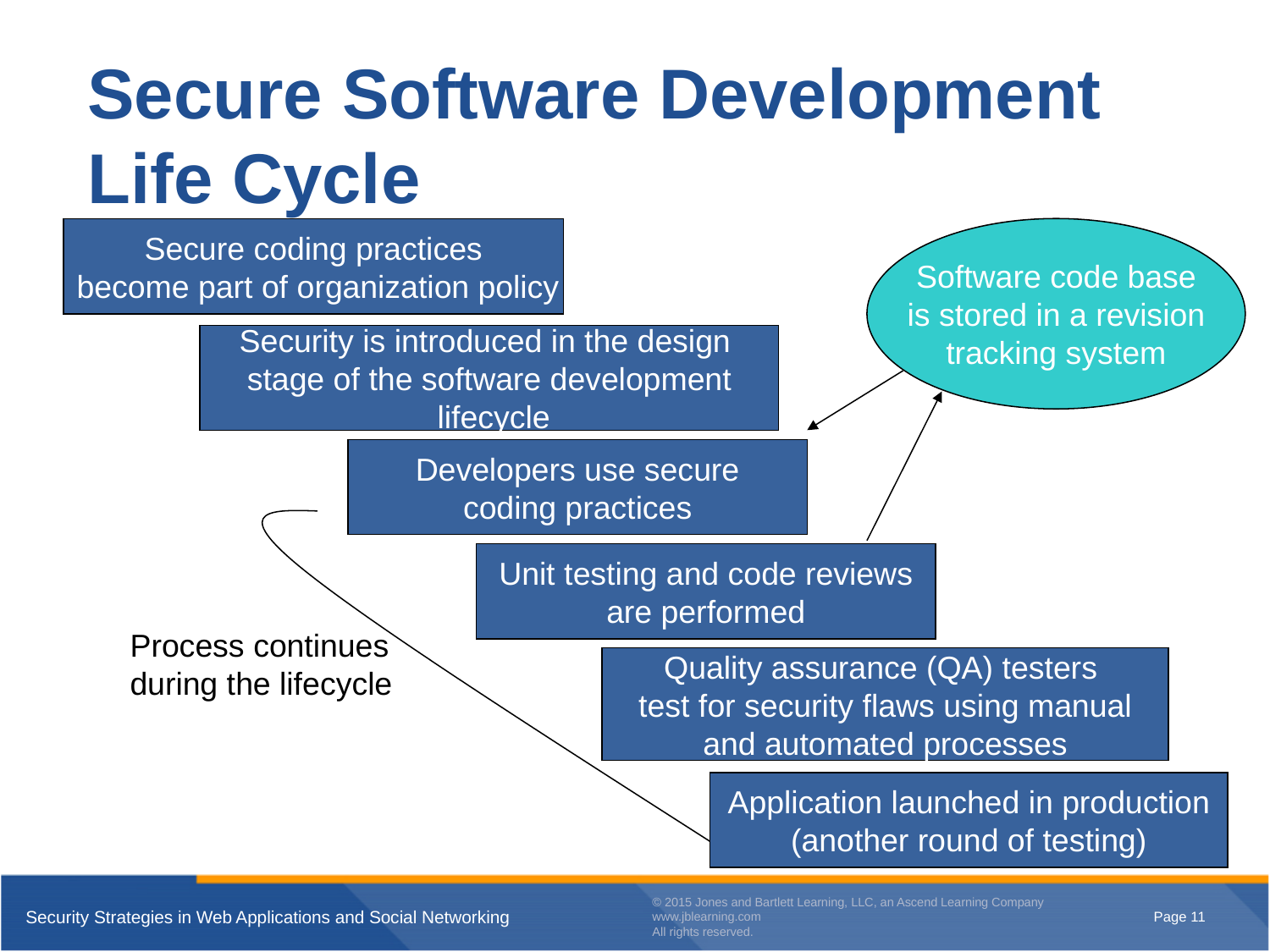

# Secure Software Development Life Cycle
Secure coding practices
 become part of organization policy
Software code base
is stored in a revision
tracking system
Security is introduced in the design
stage of the software development
 lifecycle

Developers use secure
coding practices

Unit testing and code reviews
are performed
Process continues during the lifecycle

Quality assurance (QA) testers
test for security flaws using manual
and automated processes
Application launched in production
(another round of testing)